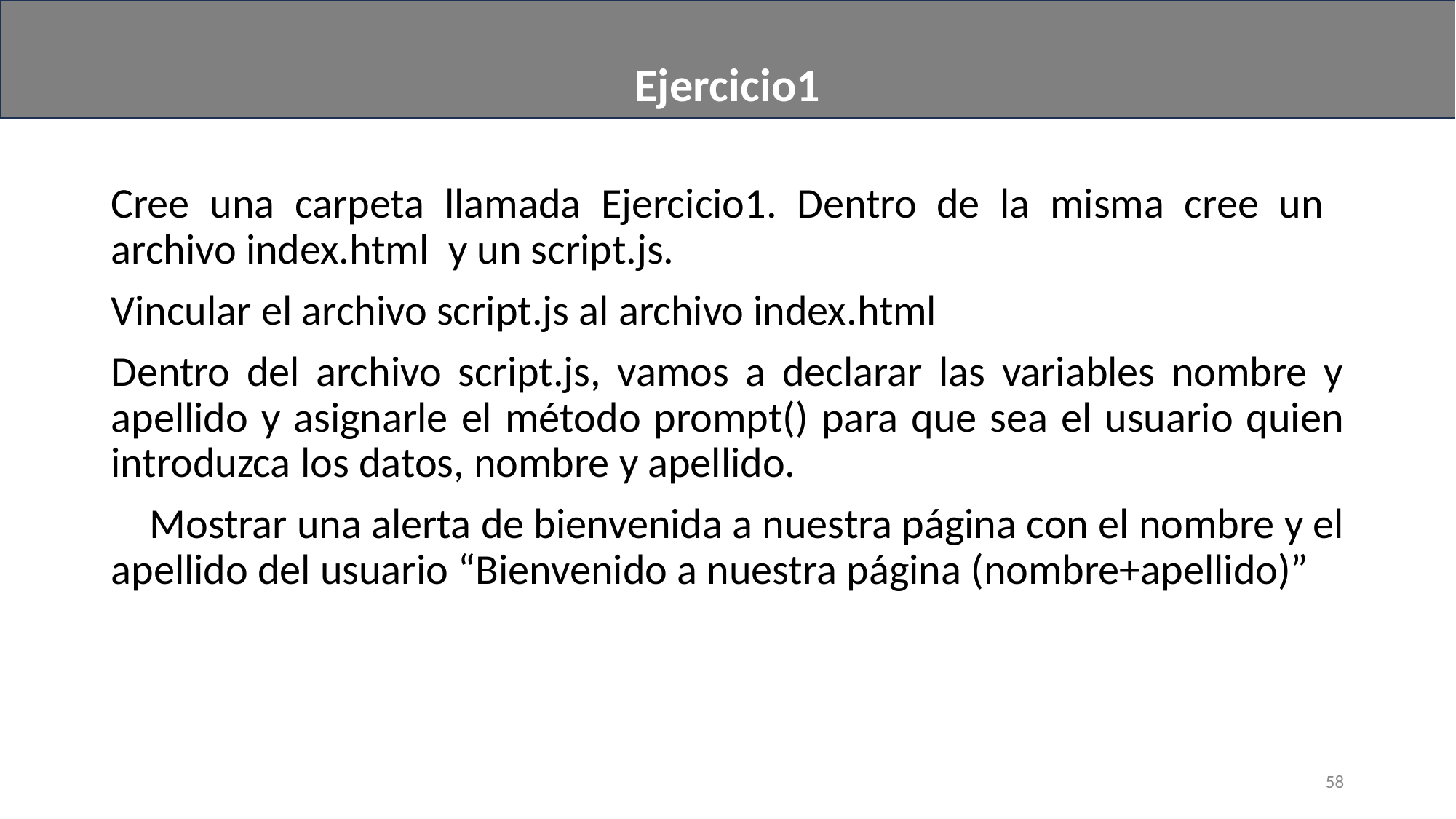

Ejercicio1

Cree una carpeta llamada Ejercicio1. Dentro de la misma cree un  archivo index.html  y un script.js.
Vincular el archivo script.js al archivo index.html
Dentro del archivo script.js, vamos a declarar las variables nombre y apellido y asignarle el método prompt() para que sea el usuario quien introduzca los datos, nombre y apellido.
    Mostrar una alerta de bienvenida a nuestra página con el nombre y el apellido del usuario “Bienvenido a nuestra página (nombre+apellido)”

58